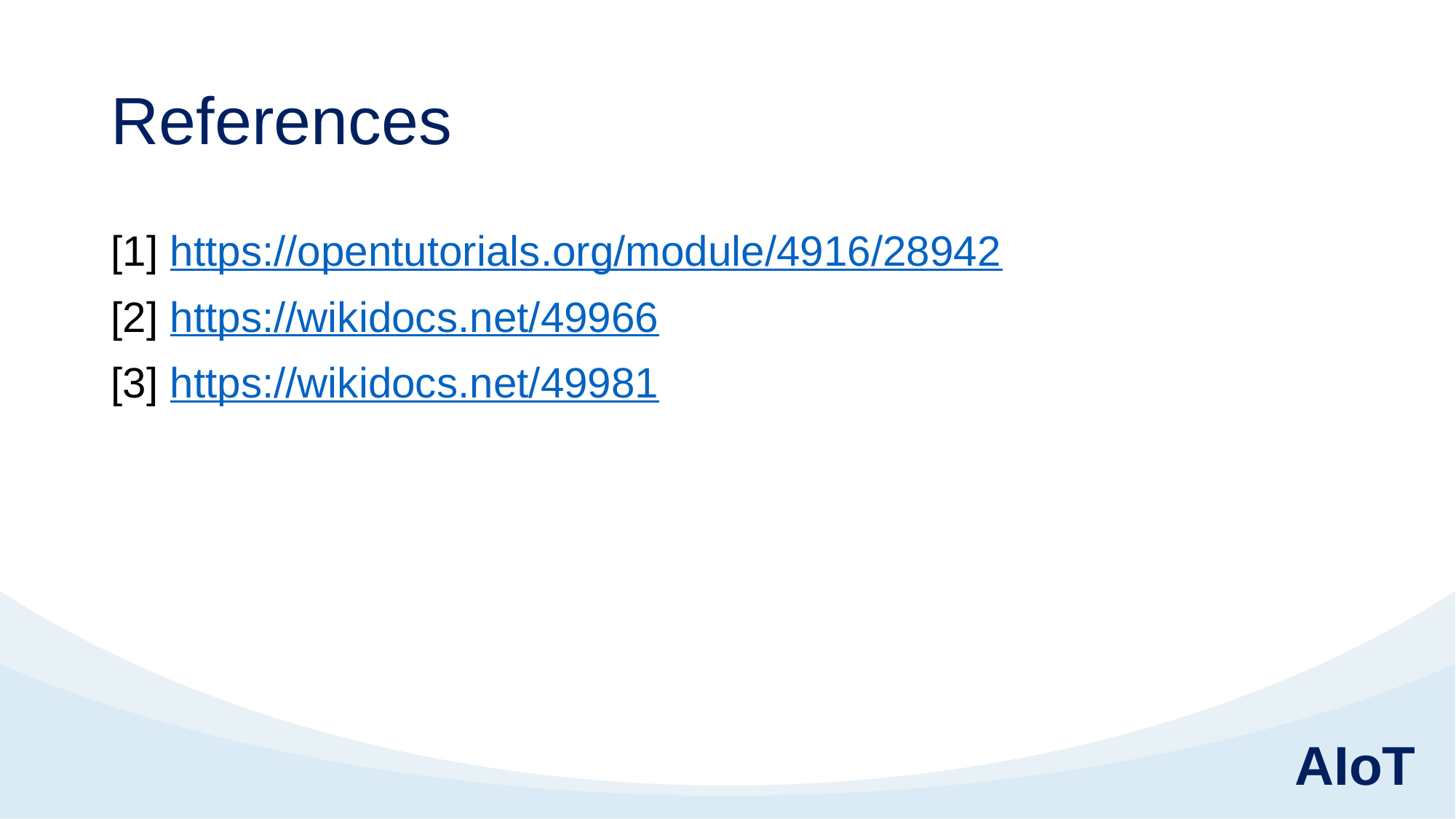

# References
[1] https://opentutorials.org/module/4916/28942
[2] https://wikidocs.net/49966
[3] https://wikidocs.net/49981